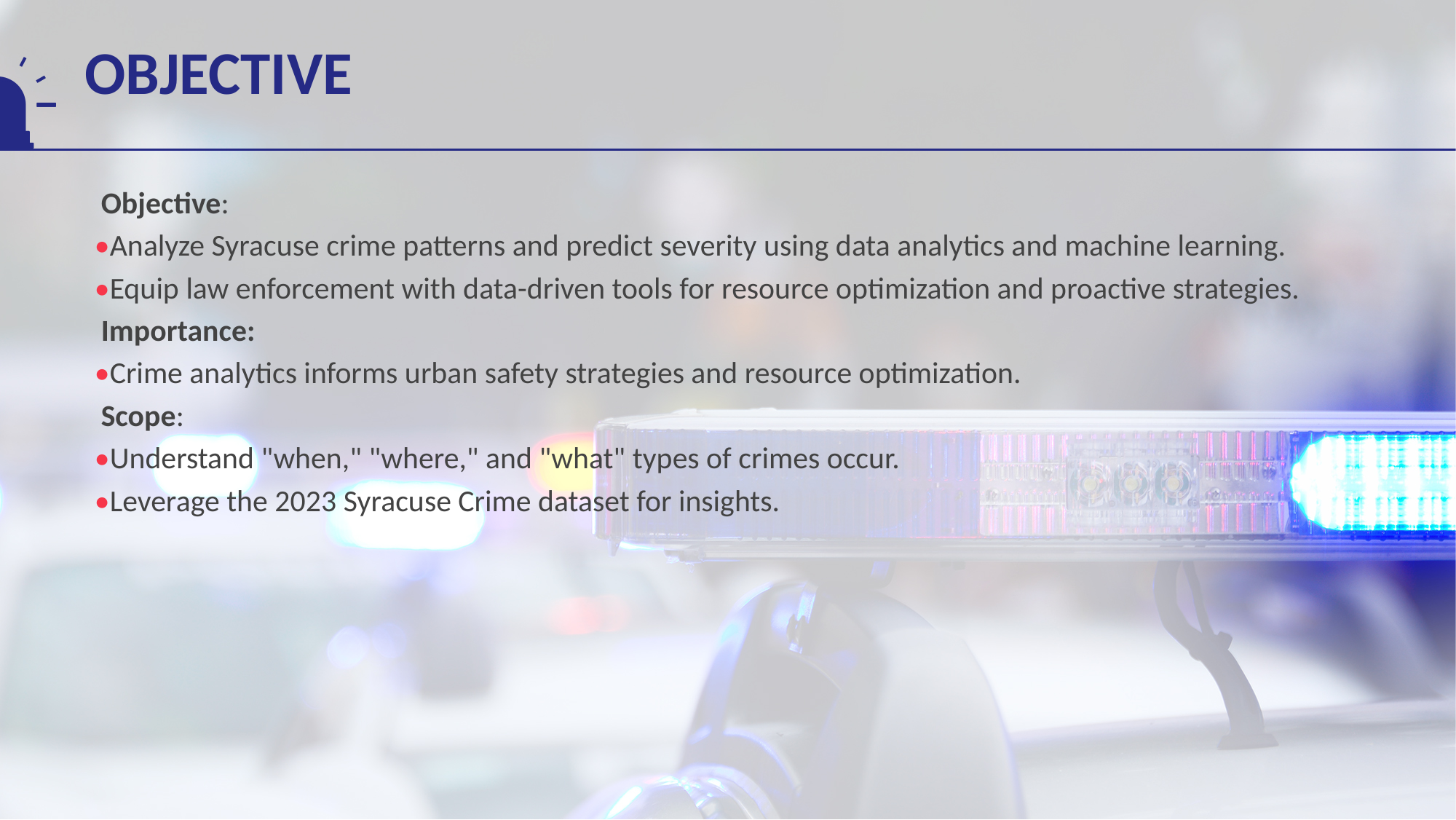

# OBJECTIVE
Objective:
•Analyze Syracuse crime patterns and predict severity using data analytics and machine learning.
•Equip law enforcement with data-driven tools for resource optimization and proactive strategies.
Importance:
•Crime analytics informs urban safety strategies and resource optimization.
Scope:
•Understand "when," "where," and "what" types of crimes occur.
•Leverage the 2023 Syracuse Crime dataset for insights.